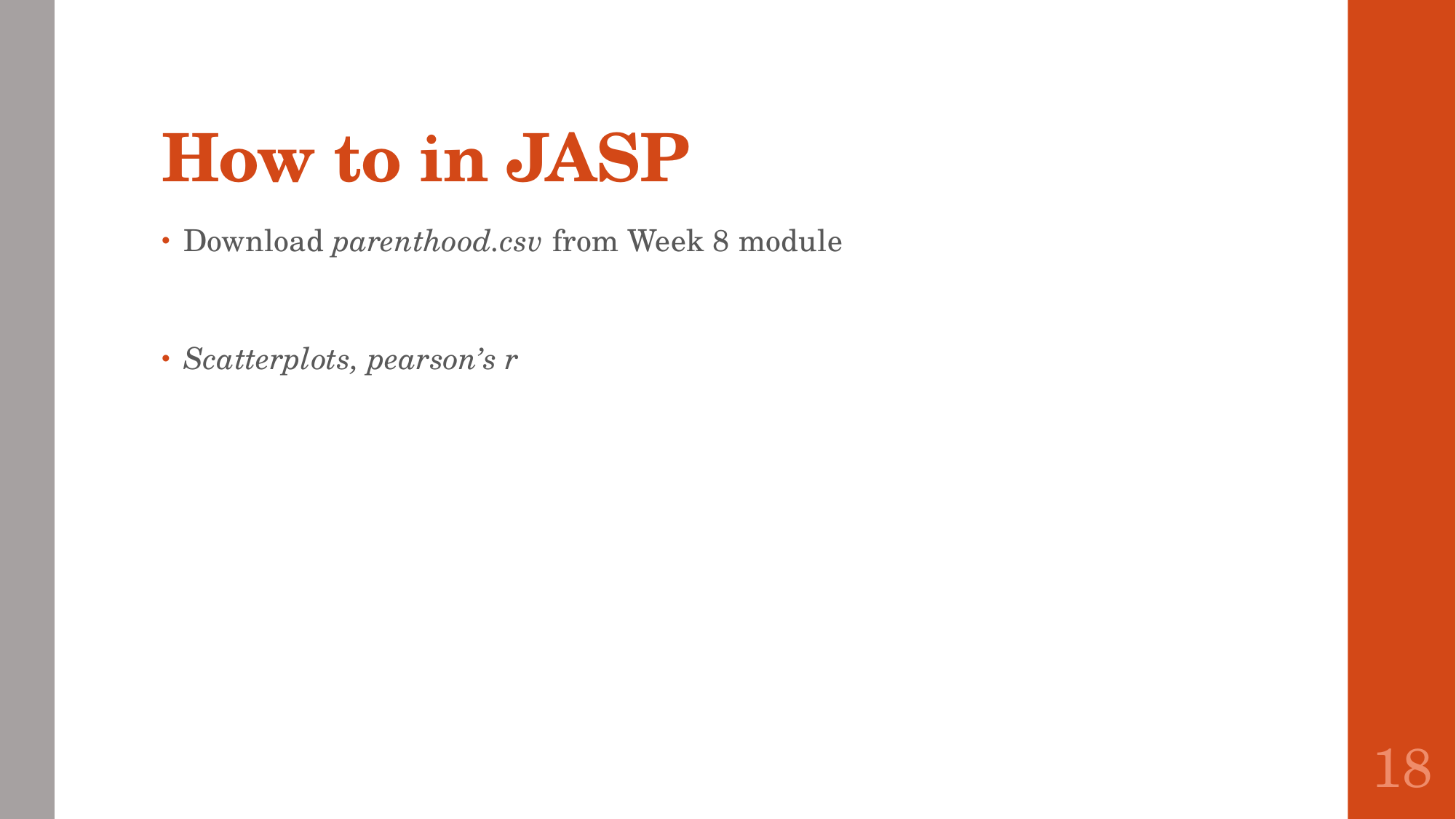

# How to in JASP
Download parenthood.csv from Week 8 module

Scatterplots, pearson’s r
18